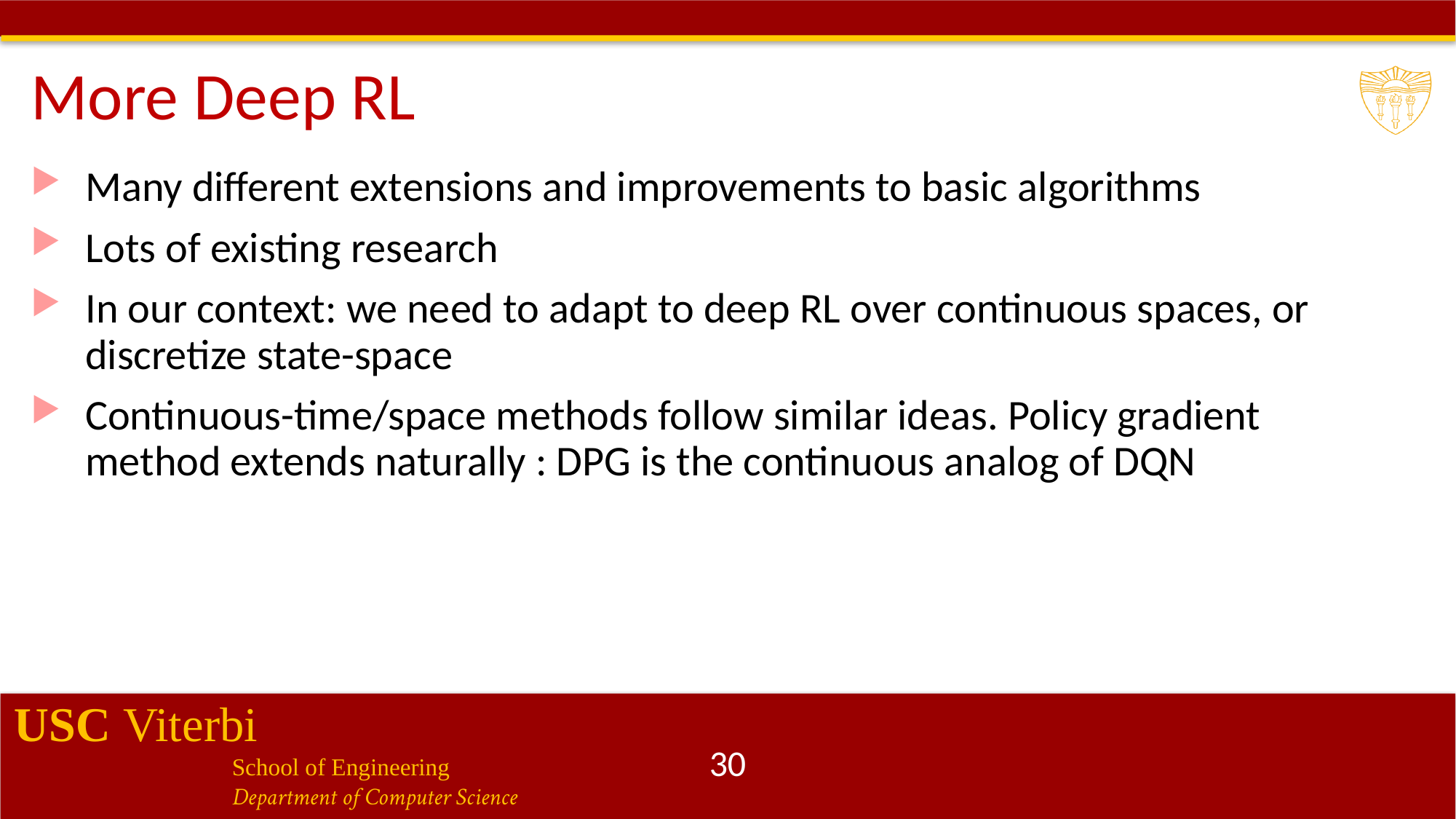

# More Deep RL
Many different extensions and improvements to basic algorithms
Lots of existing research
In our context: we need to adapt to deep RL over continuous spaces, or discretize state-space
Continuous-time/space methods follow similar ideas. Policy gradient method extends naturally : DPG is the continuous analog of DQN
30